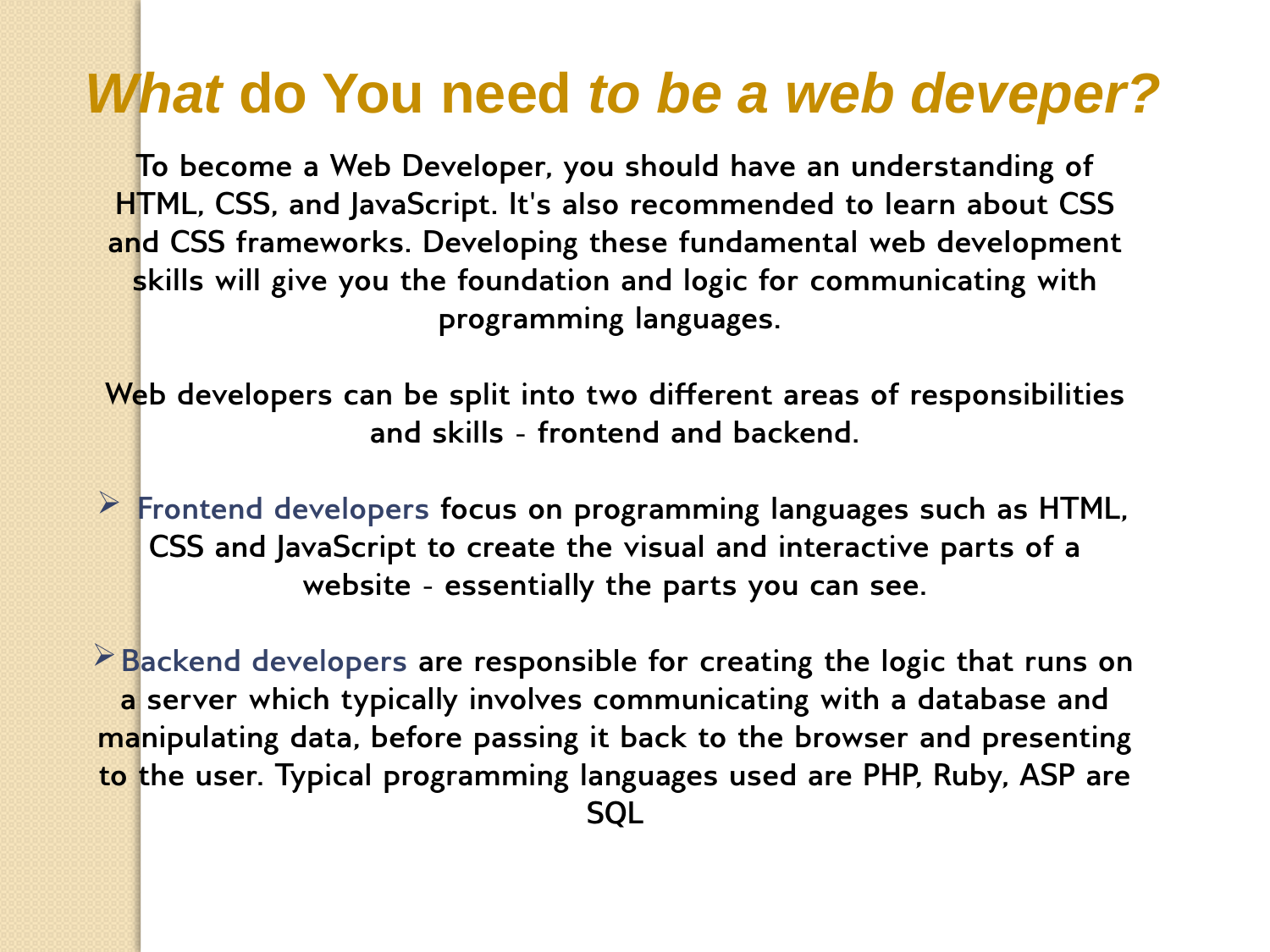

What do You need to be a web deveper?
To become a Web Developer, you should have an understanding of HTML, CSS, and JavaScript. It's also recommended to learn about CSS and CSS frameworks. Developing these fundamental web development skills will give you the foundation and logic for communicating with programming languages.

Web developers can be split into two different areas of responsibilities and skills - frontend and backend.

 Frontend developers focus on programming languages such as HTML, CSS and JavaScript to create the visual and interactive parts of a website - essentially the parts you can see.

Backend developers are responsible for creating the logic that runs on a server which typically involves communicating with a database and manipulating data, before passing it back to the browser and presenting to the user. Typical programming languages used are PHP, Ruby, ASP are SQL